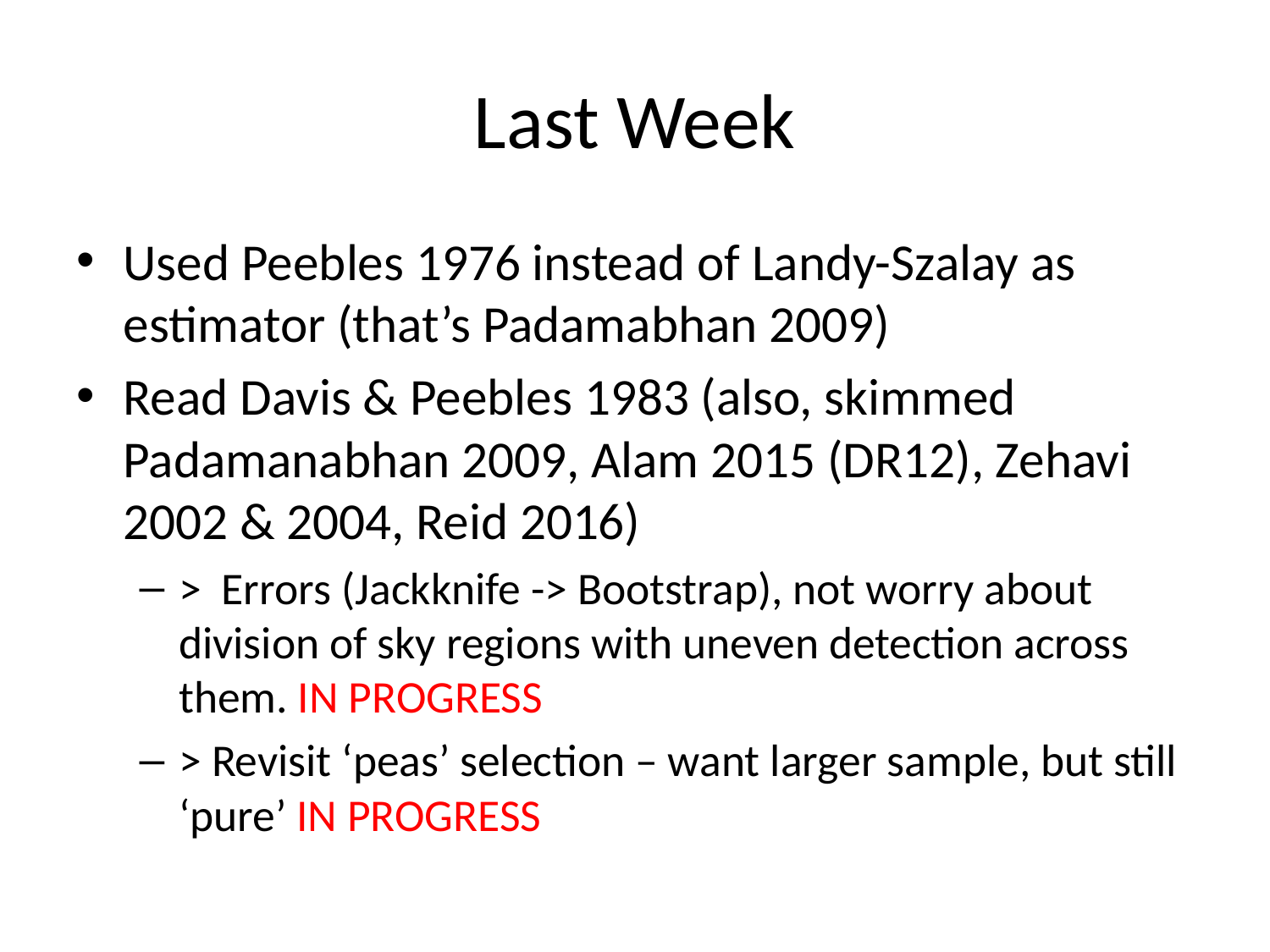

# Last Week
Used Peebles 1976 instead of Landy-Szalay as estimator (that’s Padamabhan 2009)
Read Davis & Peebles 1983 (also, skimmed Padamanabhan 2009, Alam 2015 (DR12), Zehavi 2002 & 2004, Reid 2016)
>  Errors (Jackknife -> Bootstrap), not worry about division of sky regions with uneven detection across them. IN PROGRESS
> Revisit ‘peas’ selection – want larger sample, but still ‘pure’ IN PROGRESS